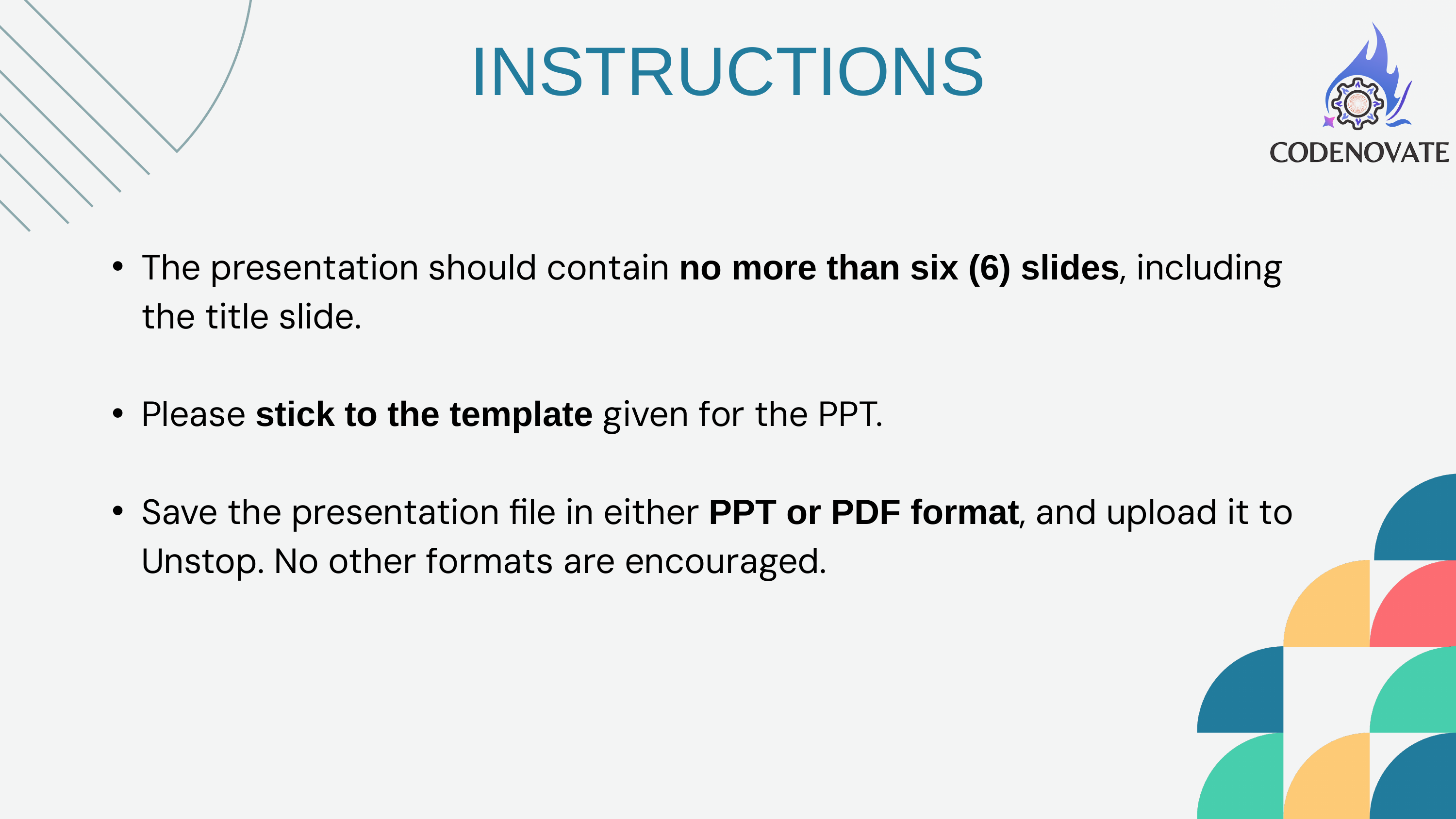

INSTRUCTIONS
The presentation should contain no more than six (6) slides, including the title slide.

Please stick to the template given for the PPT.

Save the presentation file in either PPT or PDF format, and upload it to Unstop. No other formats are encouraged.